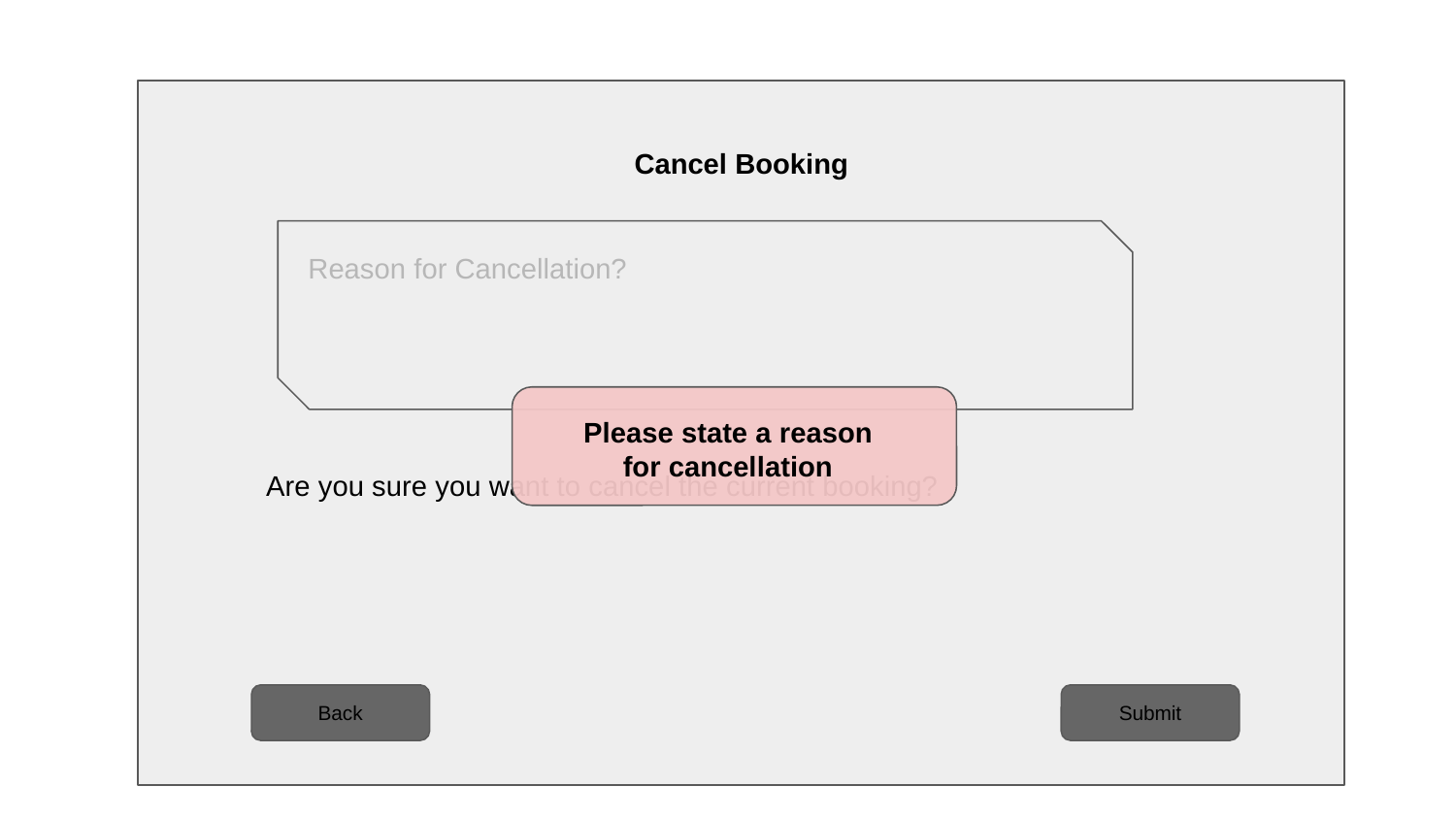

Cancel Booking
Reason for Cancellation?

Please state a reason for cancellation
Are you sure you want to cancel the current booking?
Back
Submit